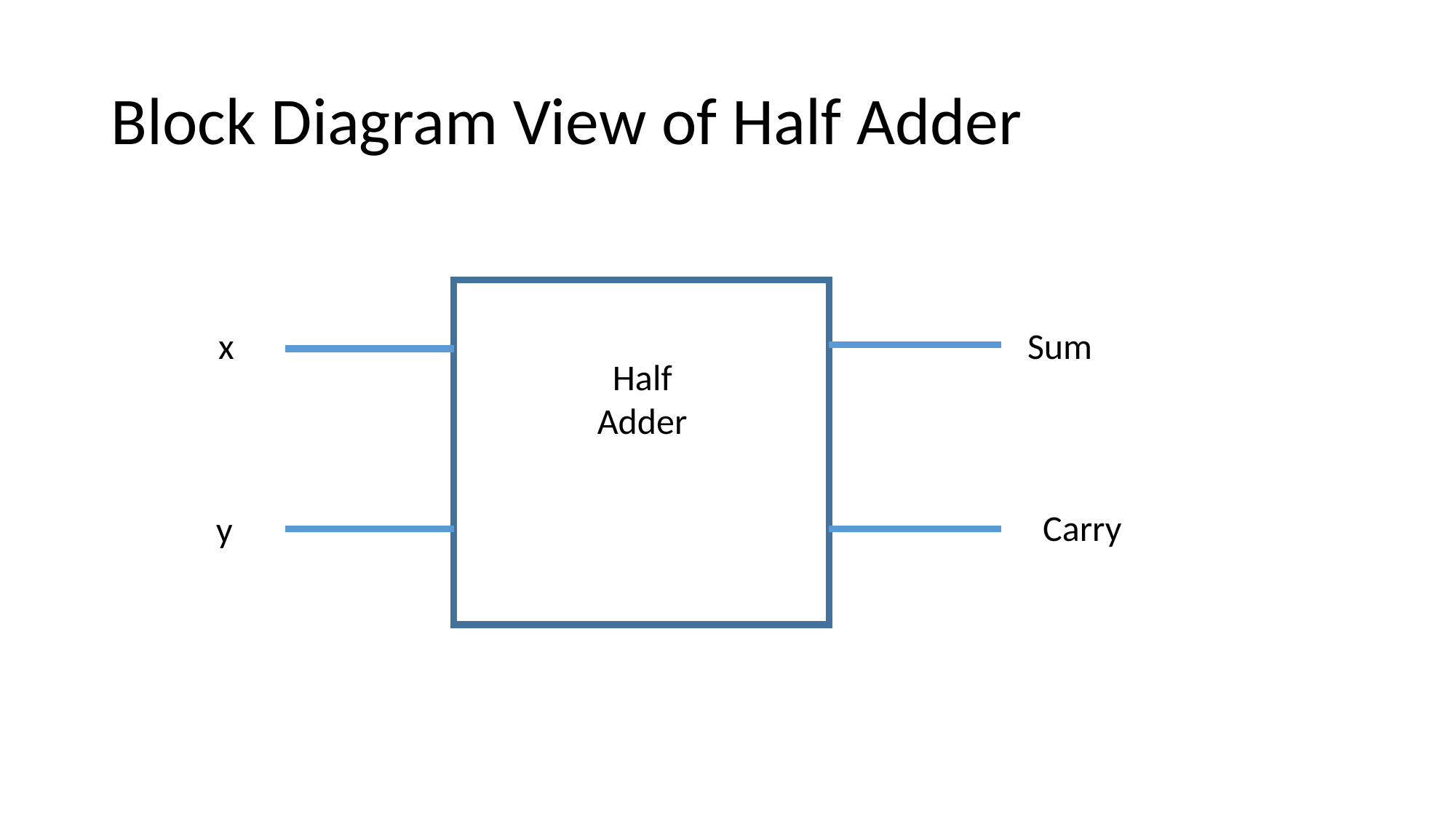

# Block Diagram View of Half Adder

x
Sum
Half
Adder
Carry
y